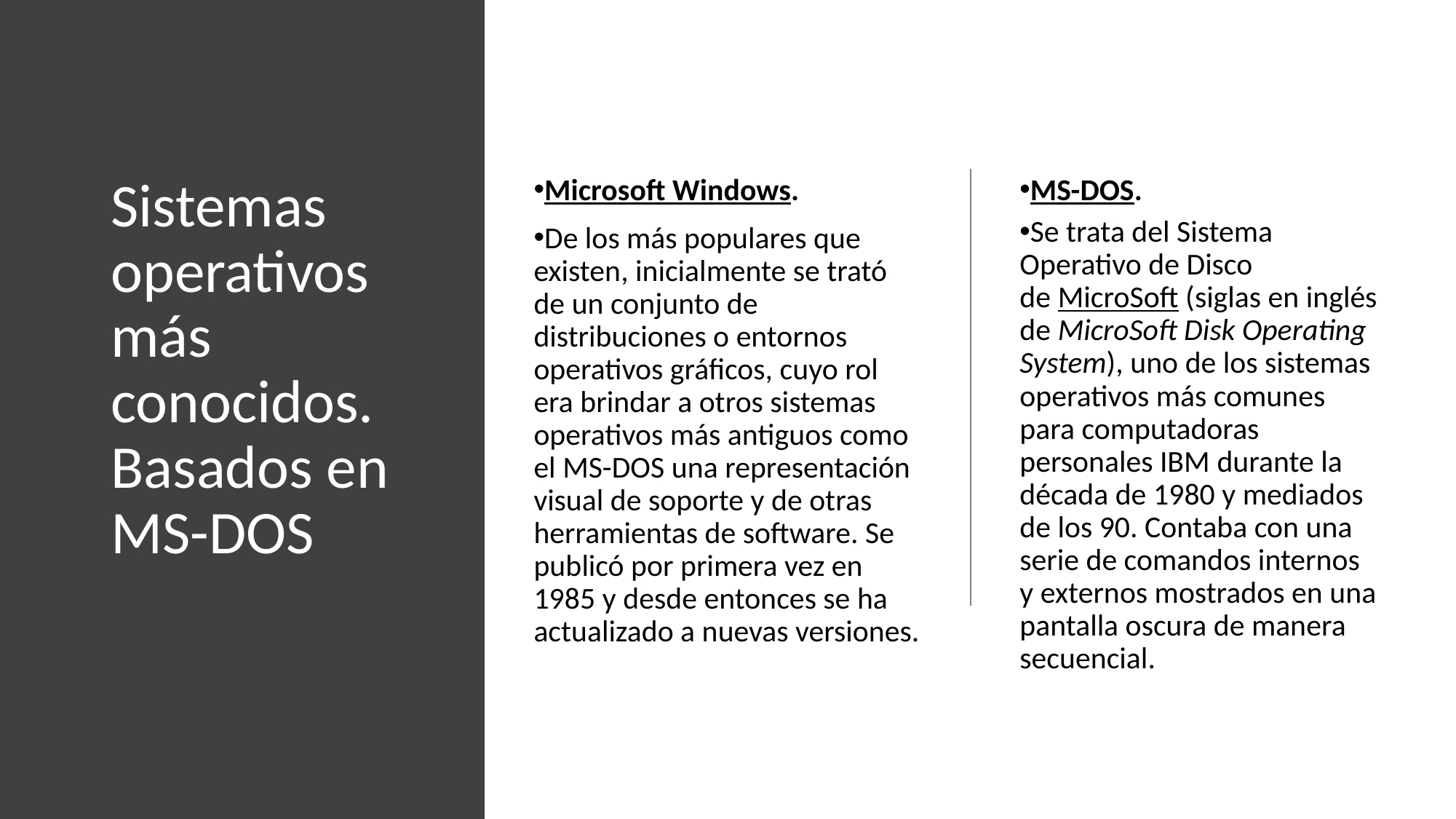

# Sistemas operativos más conocidos. Basados en MS-DOS
Microsoft Windows.
De los más populares que existen, inicialmente se trató de un conjunto de distribuciones o entornos operativos gráficos, cuyo rol era brindar a otros sistemas operativos más antiguos como el MS-DOS una representación visual de soporte y de otras herramientas de software. Se publicó por primera vez en 1985 y desde entonces se ha actualizado a nuevas versiones.
MS-DOS.
Se trata del Sistema Operativo de Disco de MicroSoft (siglas en inglés de MicroSoft Disk Operating System), uno de los sistemas operativos más comunes para computadoras personales IBM durante la década de 1980 y mediados de los 90. Contaba con una serie de comandos internos y externos mostrados en una pantalla oscura de manera secuencial.